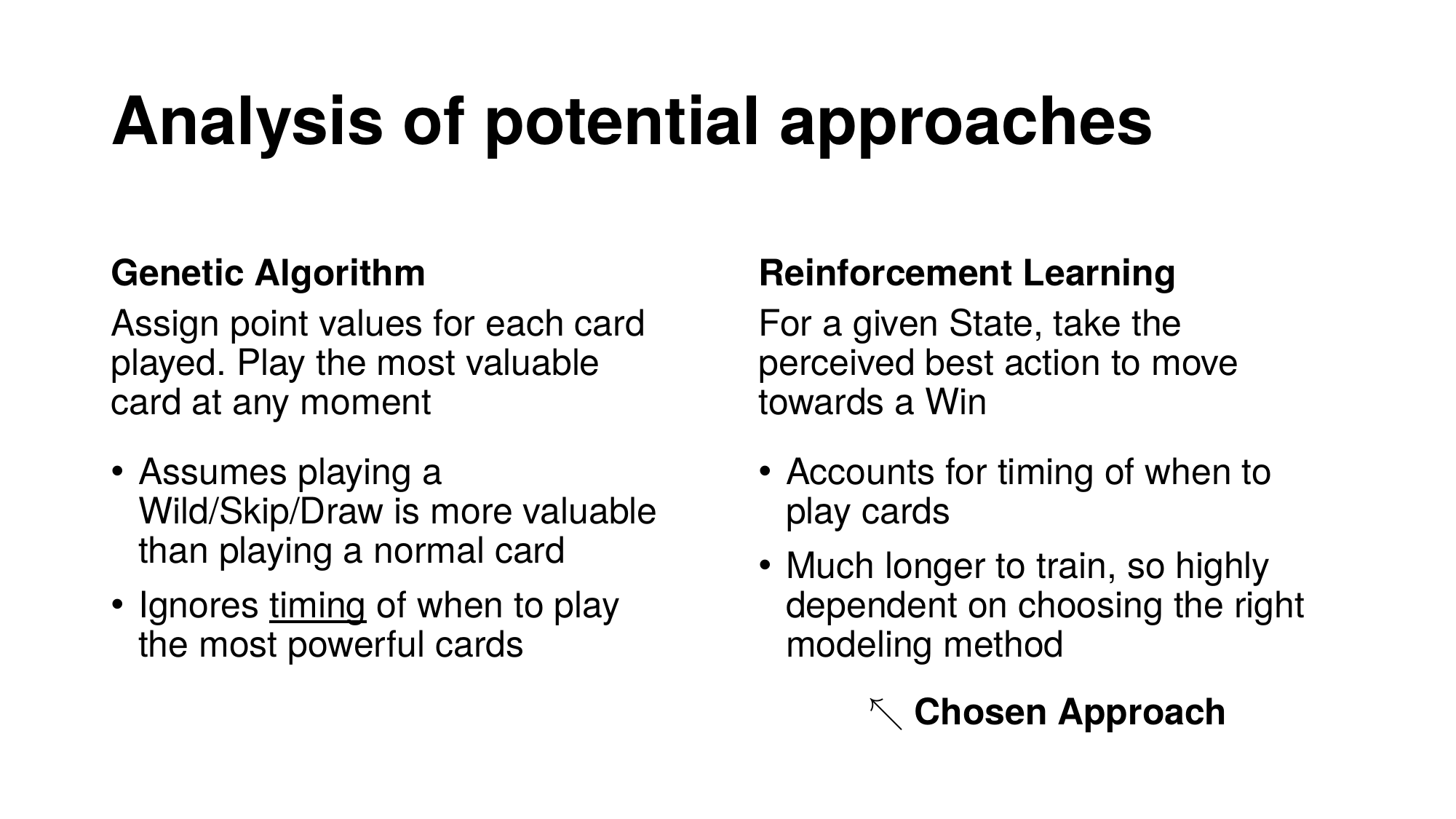

# Analysis of potential approaches
Genetic Algorithm
Reinforcement Learning
Assign point values for each card played. Play the most valuable card at any moment
For a given State, take the perceived best action to move towards a Win
Assumes playing a Wild/Skip/Draw is more valuable than playing a normal card
Ignores timing of when to play the most powerful cards
Accounts for timing of when to play cards
Much longer to train, so highly dependent on choosing the right modeling method
	↖️ Chosen Approach